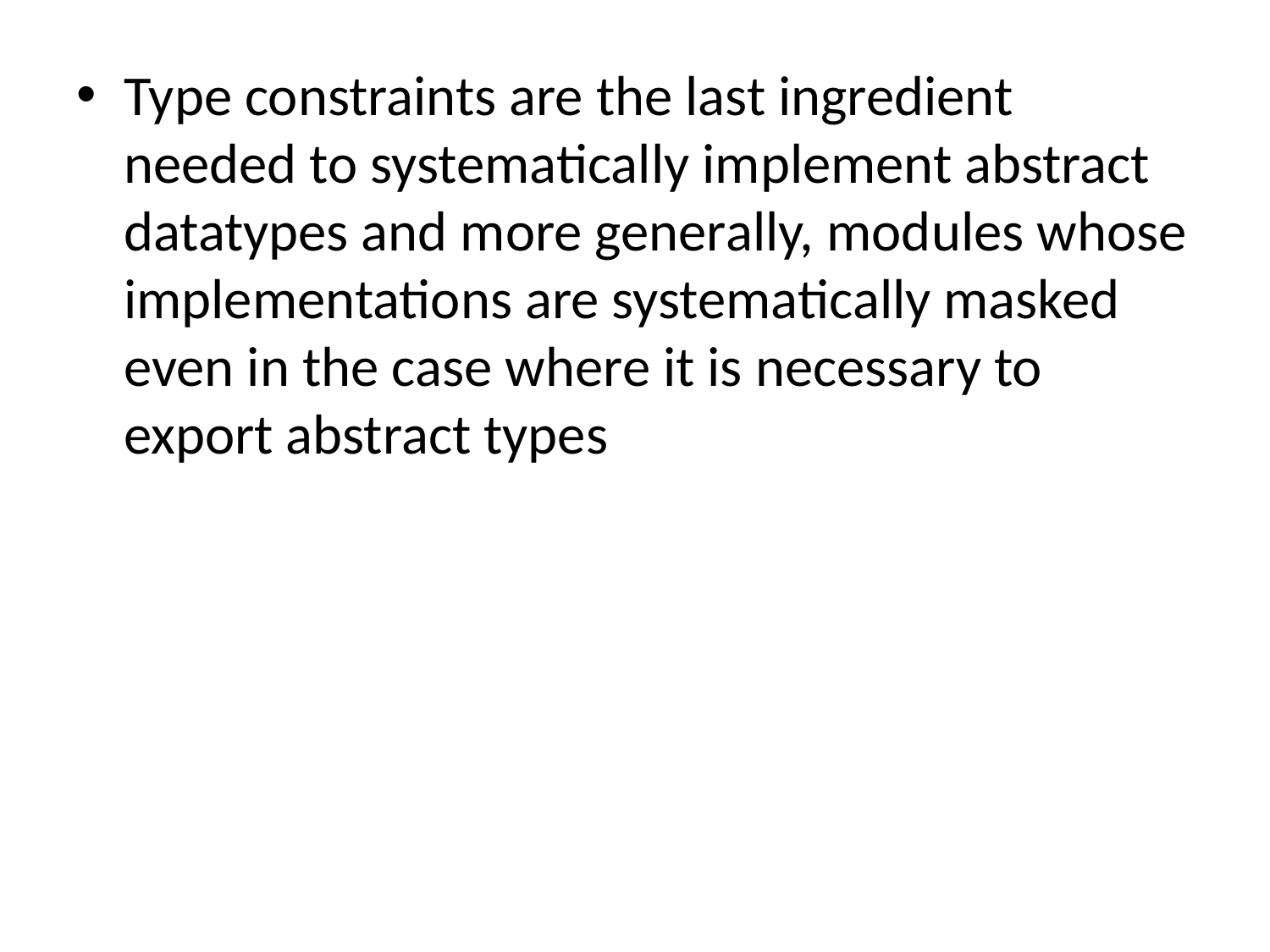

Type constraints are the last ingredient needed to systematically implement abstract datatypes and more generally, modules whose implementations are systematically masked even in the case where it is necessary to export abstract types